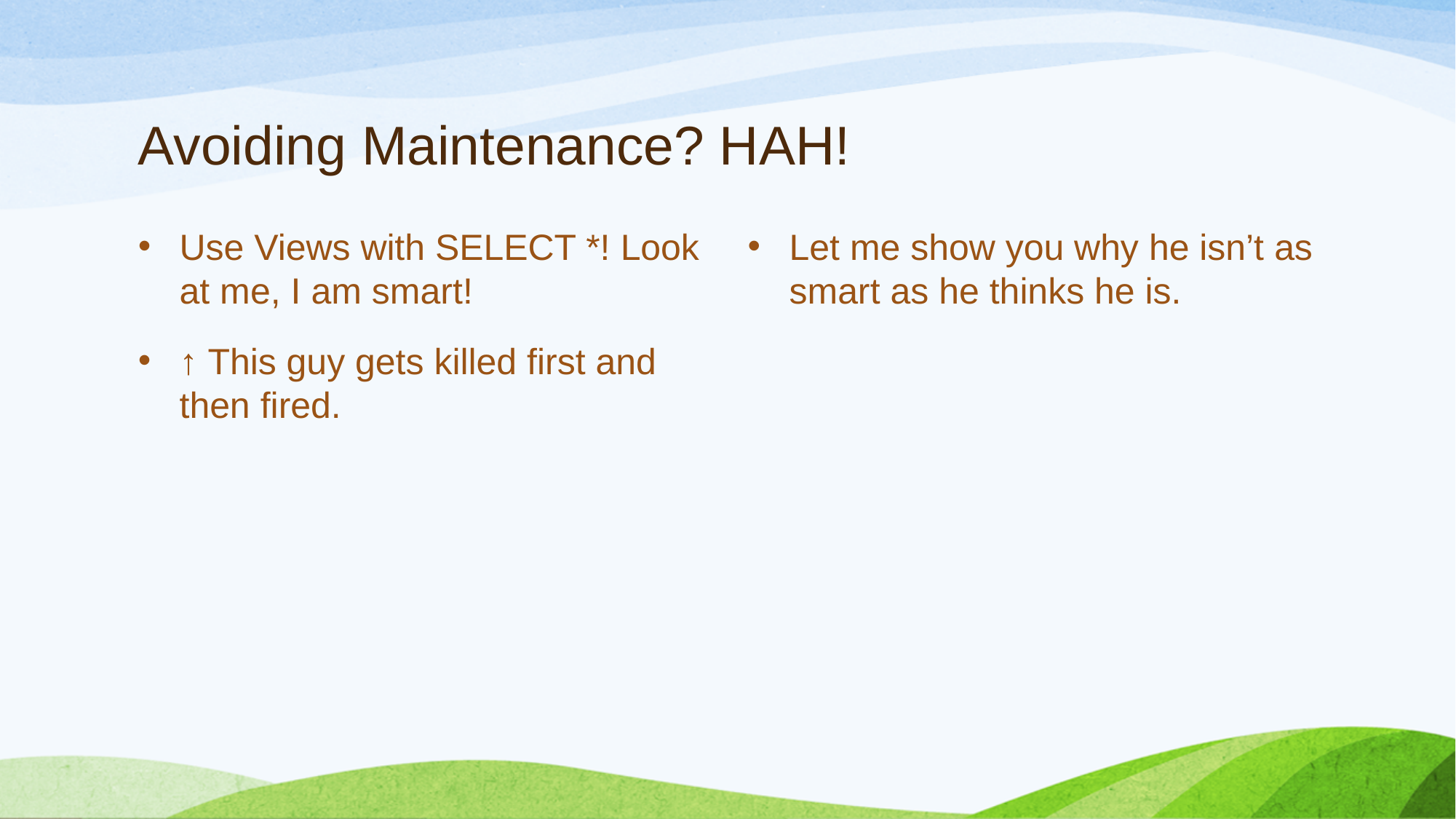

# Avoiding Maintenance? HAH!
Use Views with SELECT *! Look at me, I am smart!
↑ This guy gets killed first and then fired.

Let me show you why he isn’t as smart as he thinks he is.